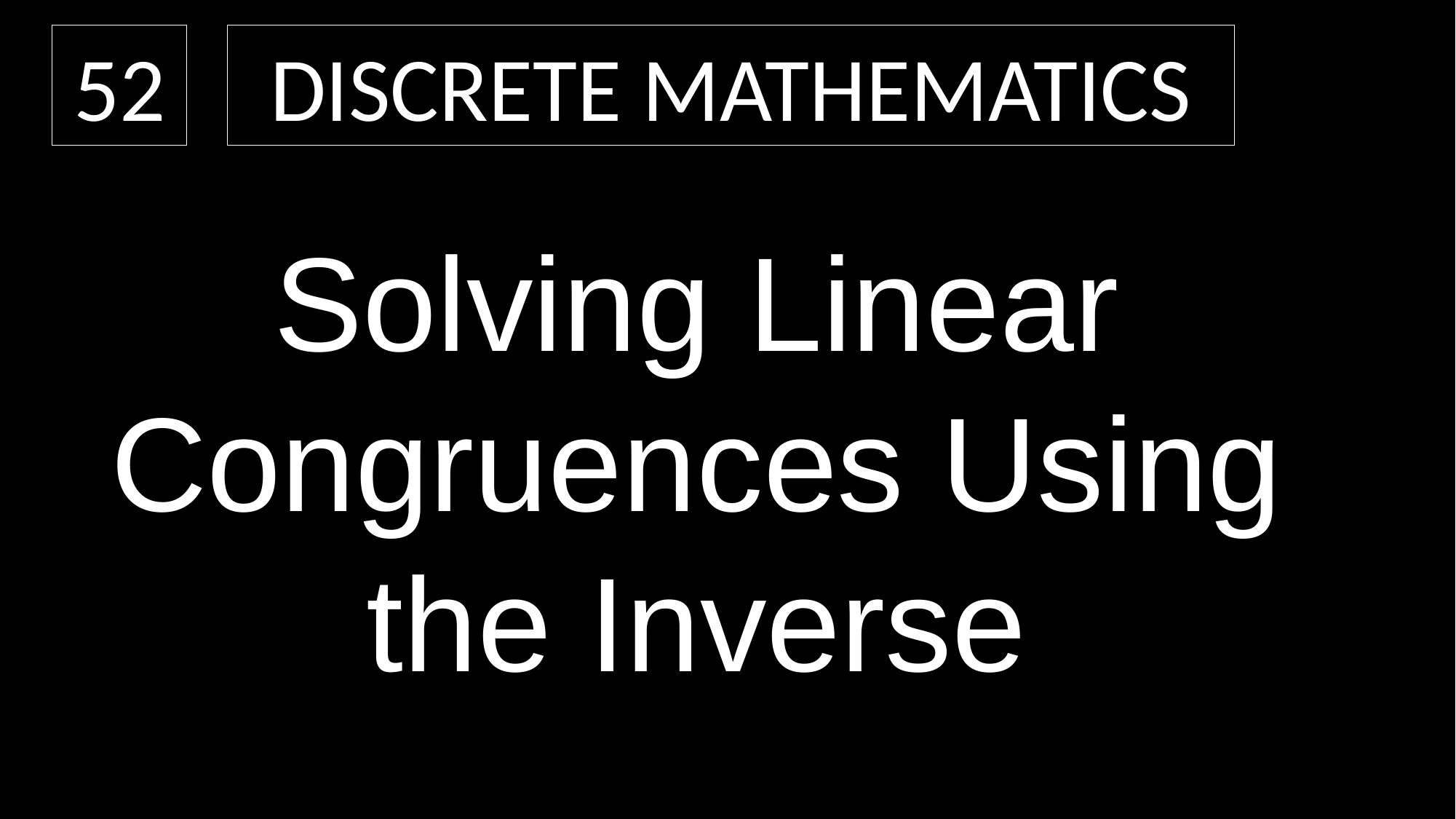

52
Discrete Mathematics
Solving Linear Congruences Using the Inverse